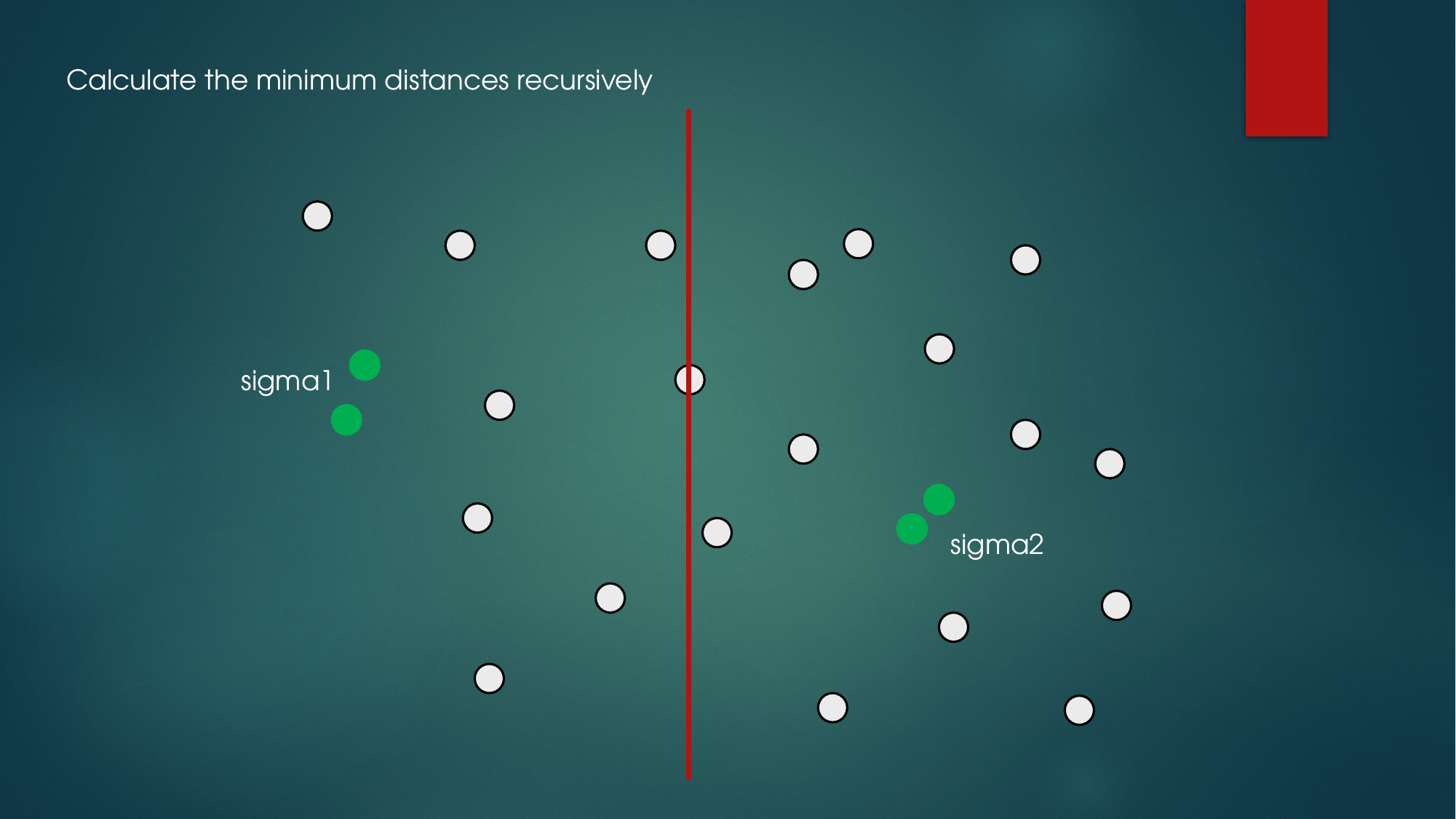

Calculate the minimum distances recursively

sigma1

sigma2